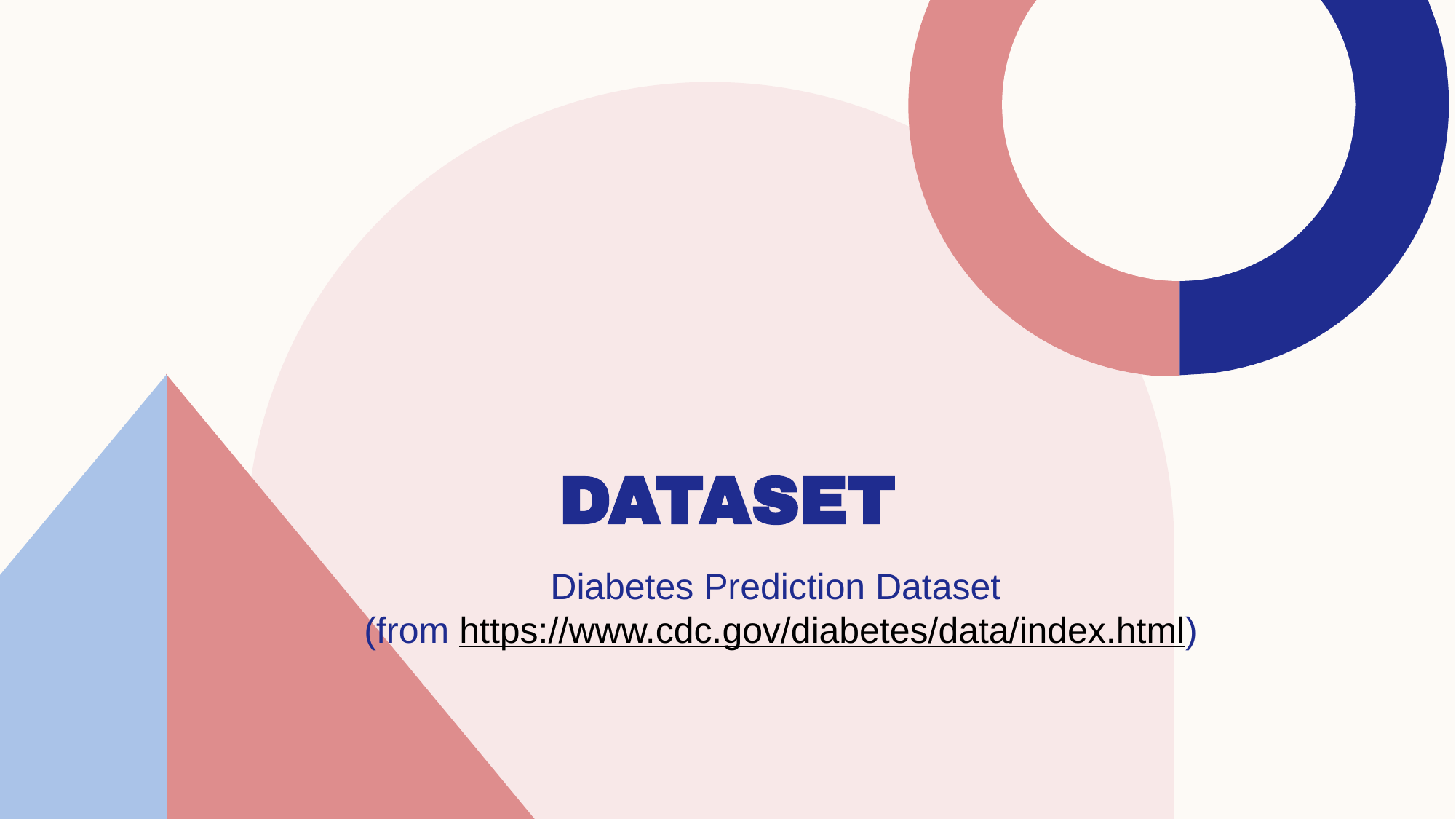

# Dataset
Diabetes Prediction Dataset
(from https://www.cdc.gov/diabetes/data/index.html)